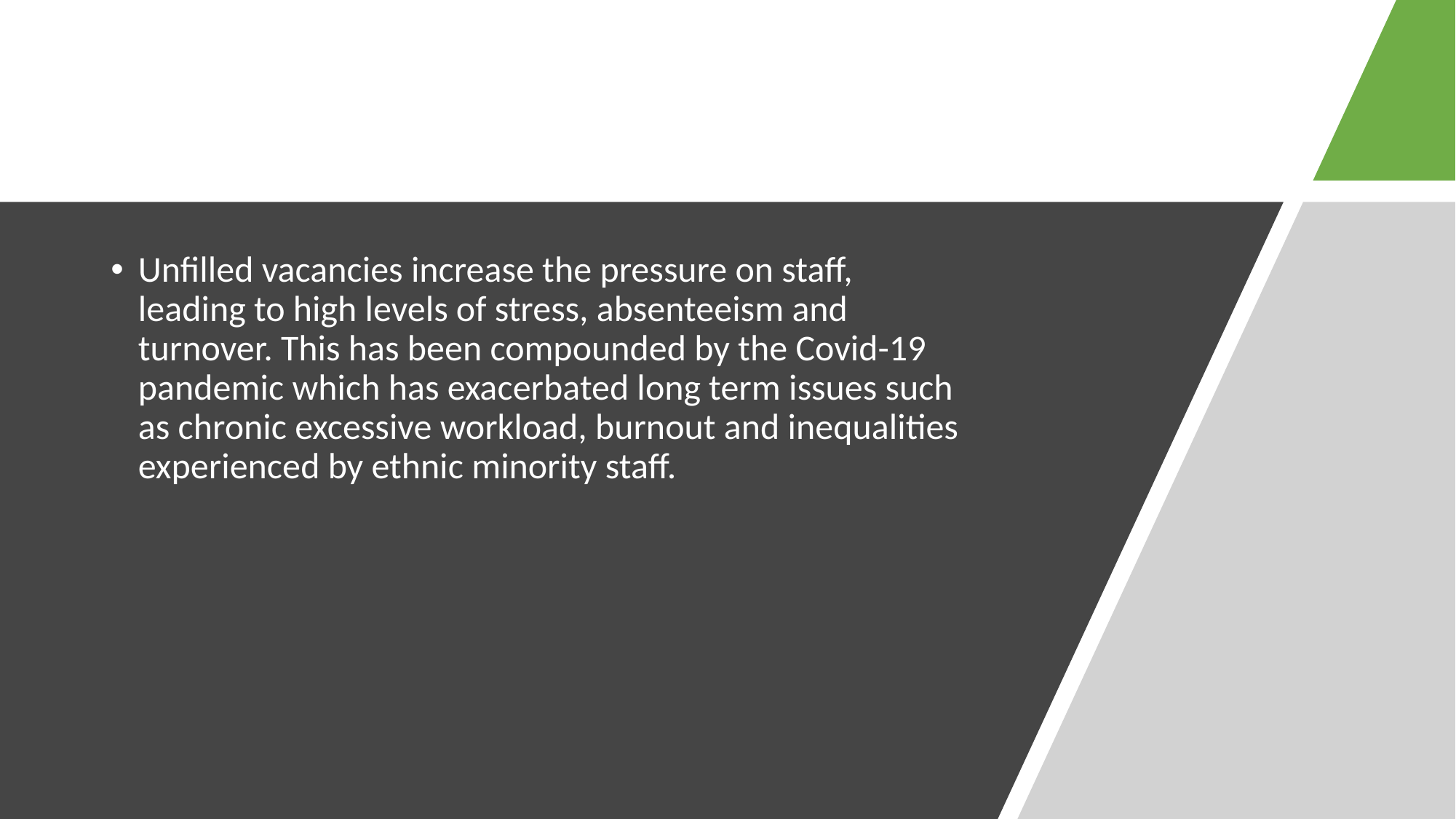

Unfilled vacancies increase the pressure on staff, leading to high levels of stress, absenteeism and turnover. This has been compounded by the Covid-19 pandemic which has exacerbated long term issues such as chronic excessive workload, burnout and inequalities experienced by ethnic minority staff.